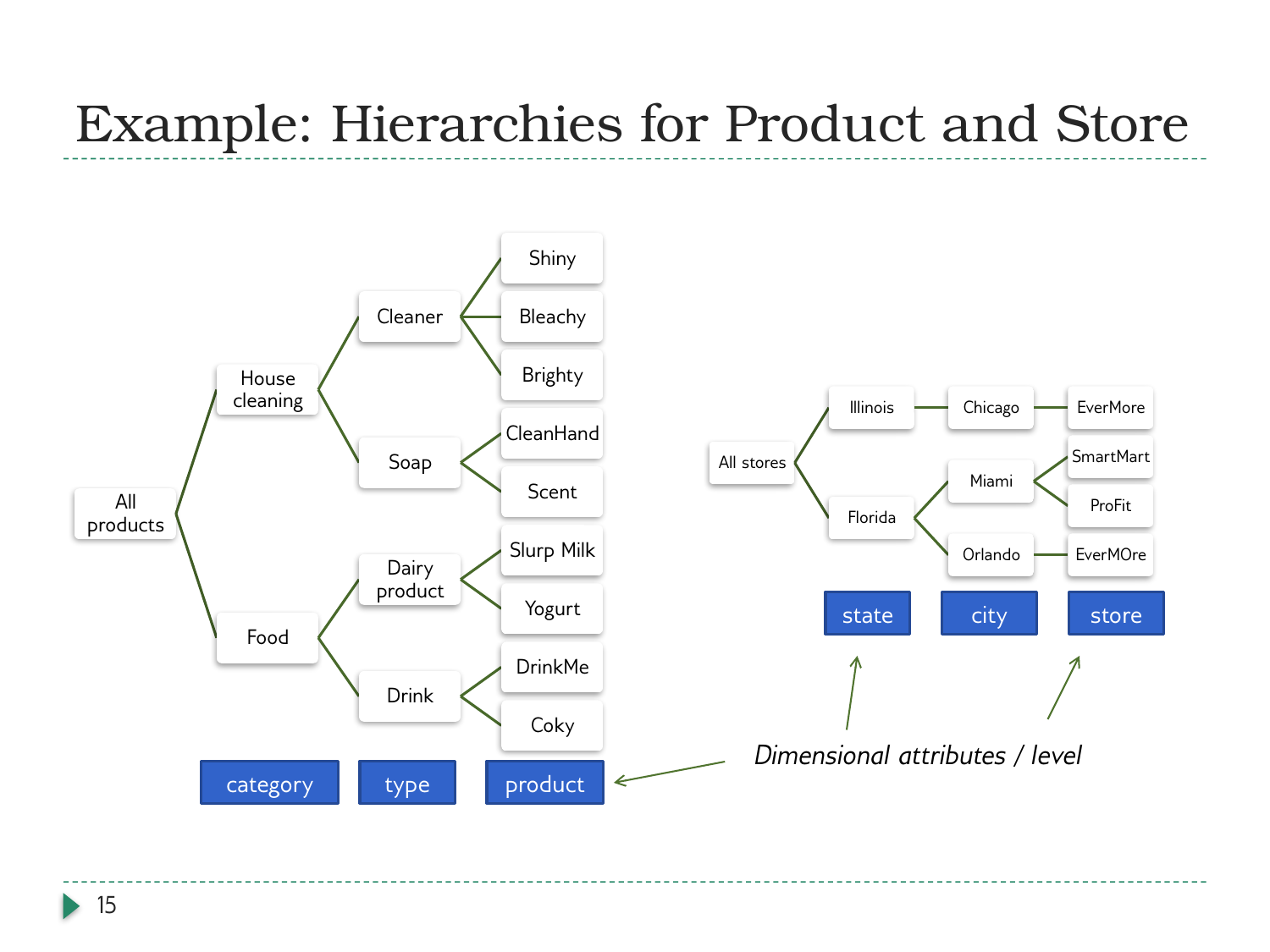

# Example: Hierarchies for Product and Store
All products

House cleaning

Cleaner

Shiny

Bleachy

Brighty

Soap

CleanHand

Scent

Food

Dairy product

Slurp Milk

Yogurt

Drink

DrinkMe

Coky
All stores

Illinois

Chicago

EverMore

Florida

Miami

SmartMart

ProFit

Orlando

EverMOre
state
city
store
Dimensional attributes / level
category
type
product
15